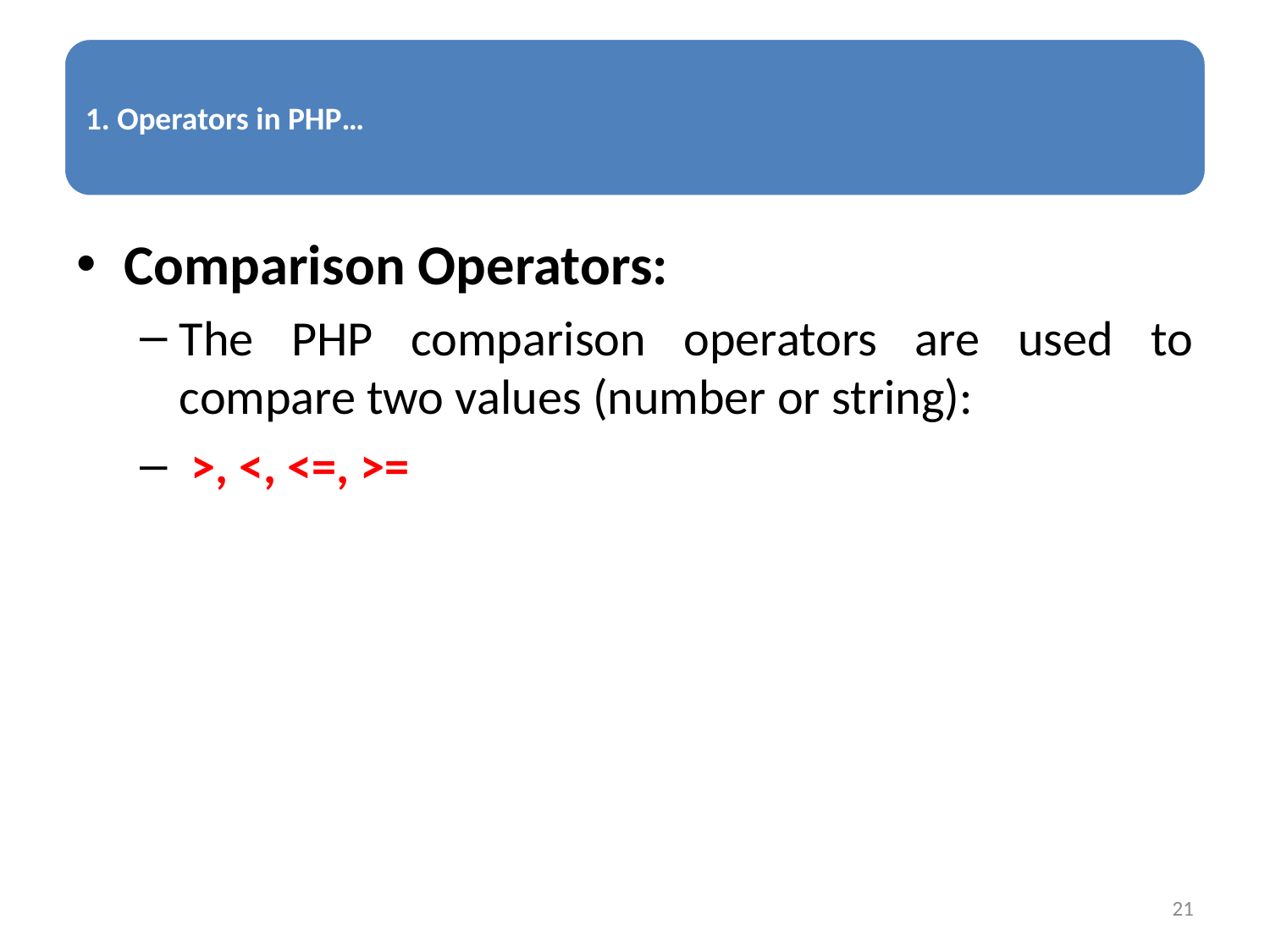

1. Operators in PHP…
Comparison Operators:
The PHP comparison operators are used to compare two values (number or string):
 >, <, <=, >=

21